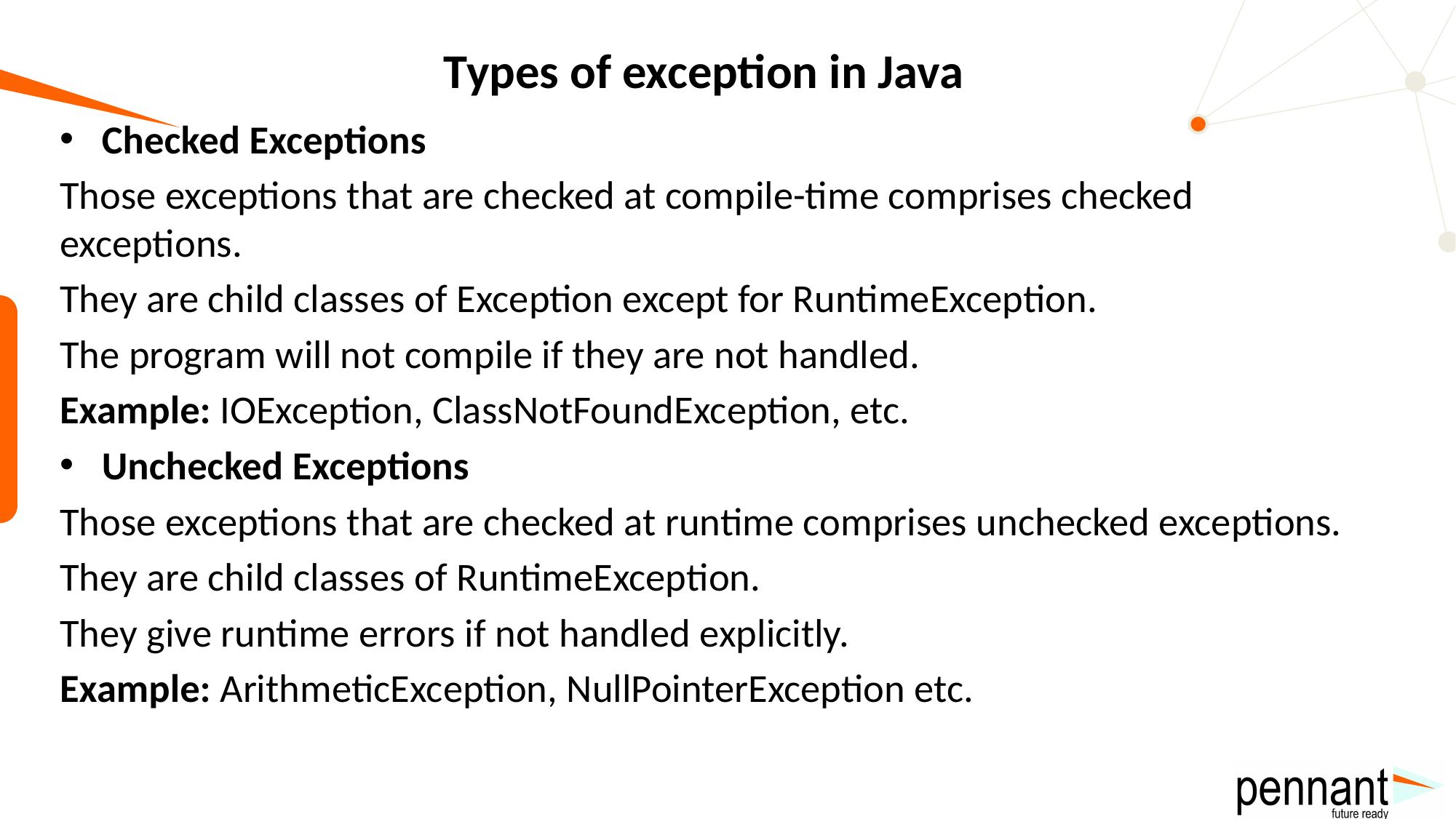

# Types of exception in Java
Checked Exceptions
Those exceptions that are checked at compile-time comprises checked exceptions.
They are child classes of Exception except for RuntimeException.
The program will not compile if they are not handled.
Example: IOException, ClassNotFoundException, etc.
Unchecked Exceptions
Those exceptions that are checked at runtime comprises unchecked exceptions.
They are child classes of RuntimeException.
They give runtime errors if not handled explicitly.
Example: ArithmeticException, NullPointerException etc.